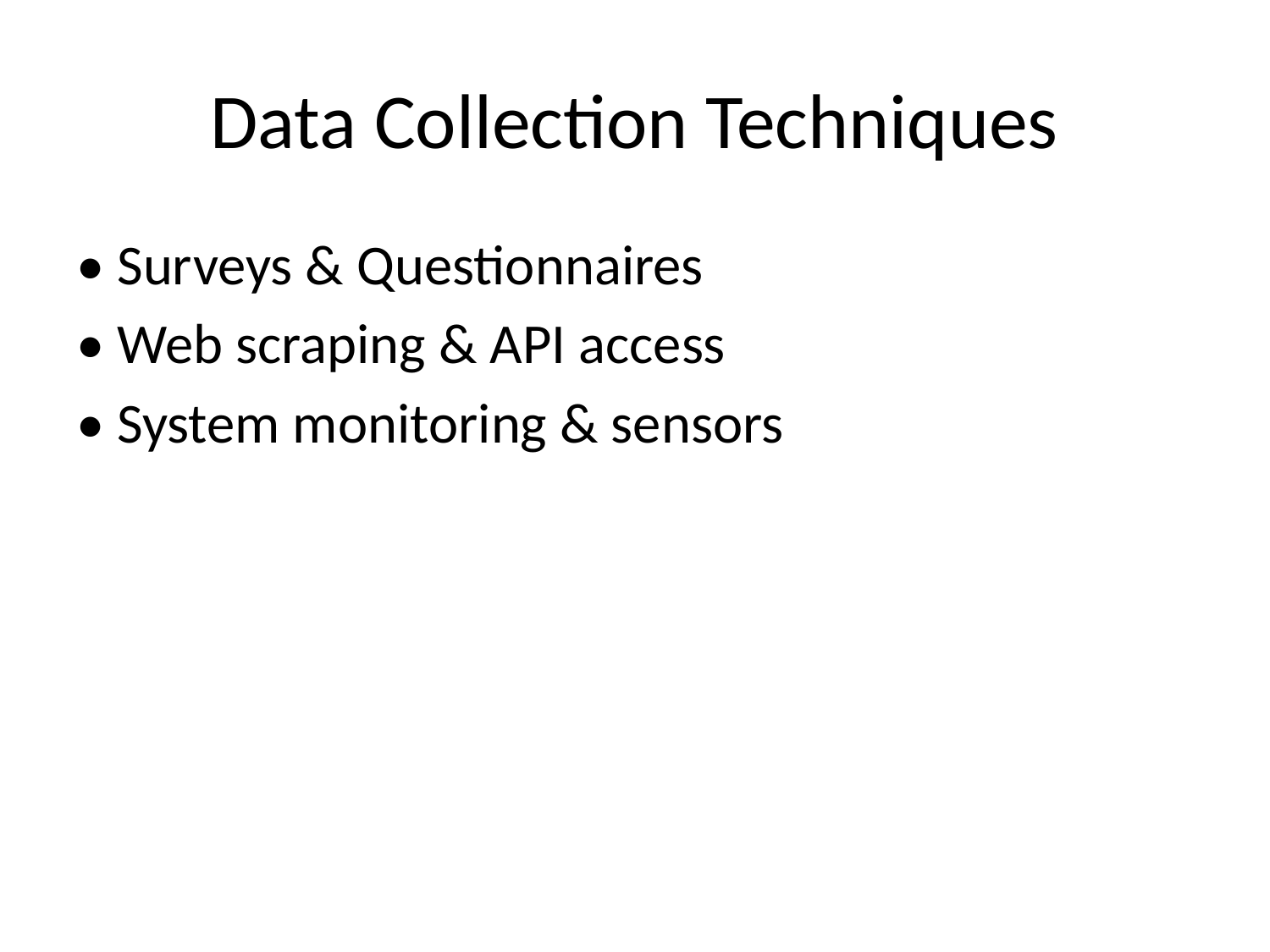

# Data Collection Techniques
• Surveys & Questionnaires
• Web scraping & API access
• System monitoring & sensors